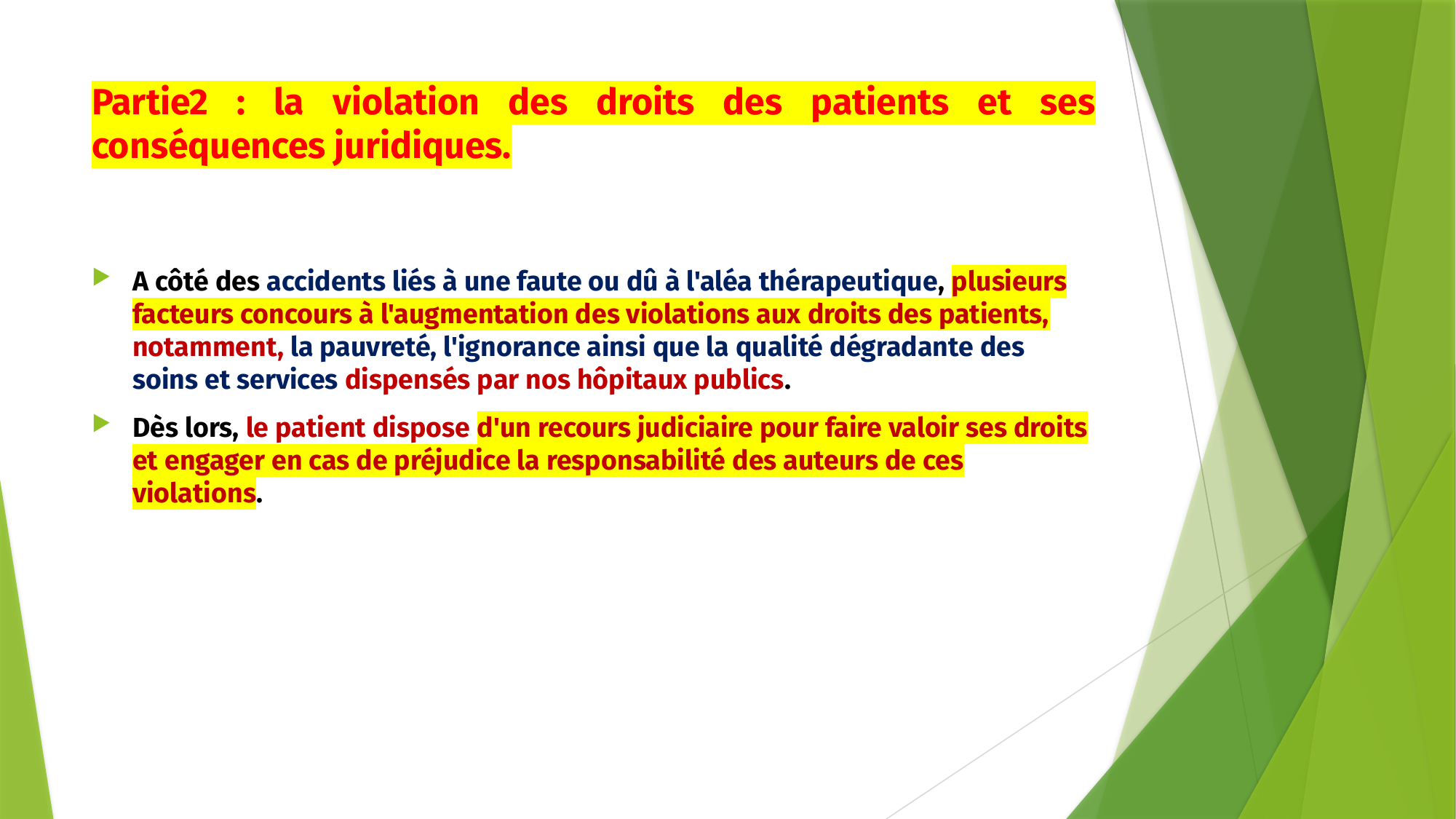

# Partie2 : la violation des droits des patients et ses conséquences juridiques.
A côté des accidents liés à une faute ou dû à l'aléa thérapeutique, plusieurs facteurs concours à l'augmentation des violations aux droits des patients, notamment, la pauvreté, l'ignorance ainsi que la qualité dégradante des soins et services dispensés par nos hôpitaux publics.
Dès lors, le patient dispose d'un recours judiciaire pour faire valoir ses droits et engager en cas de préjudice la responsabilité des auteurs de ces violations.